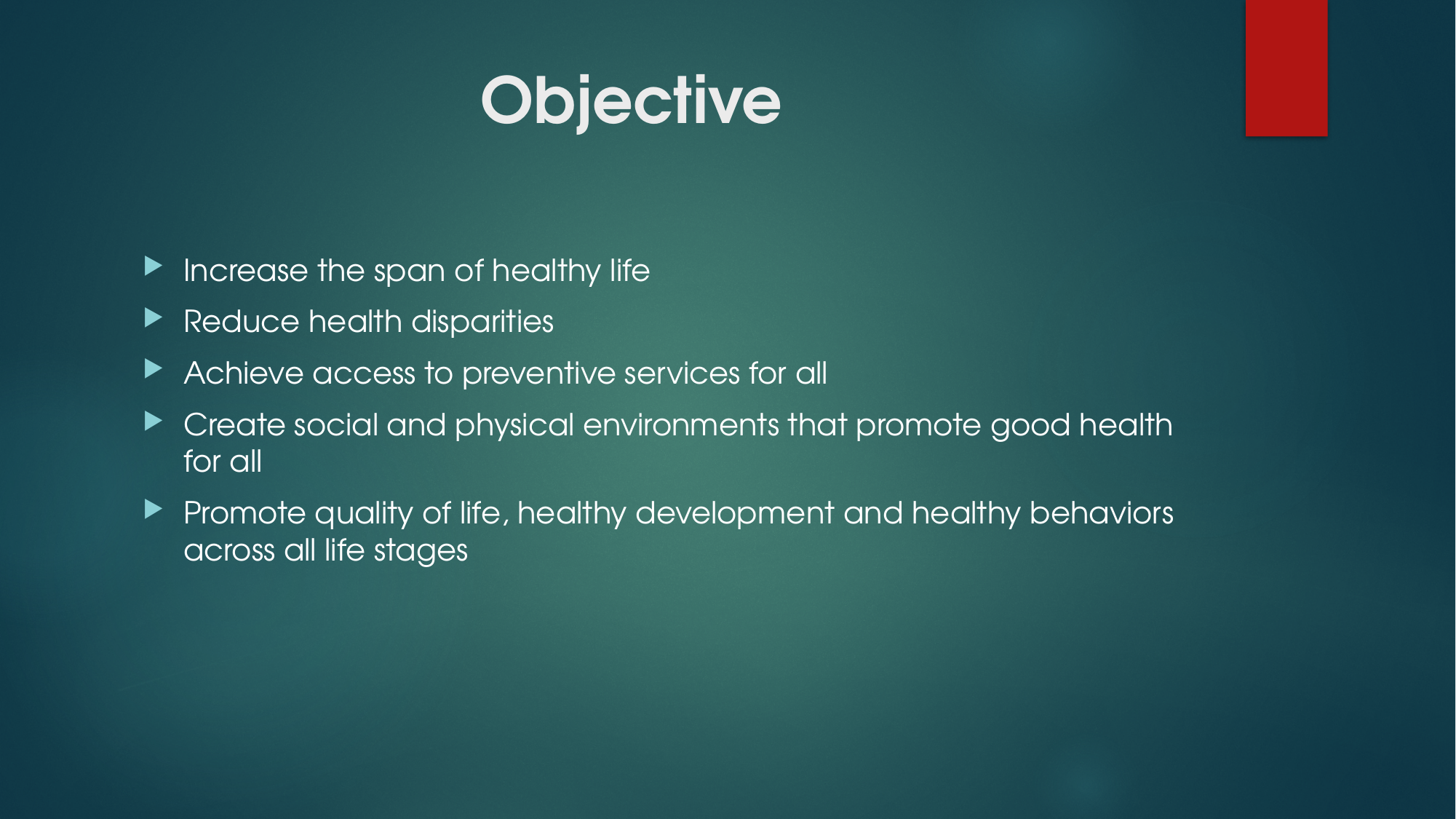

# Objective
Increase the span of healthy life
Reduce health disparities
Achieve access to preventive services for all
Create social and physical environments that promote good health for all
Promote quality of life, healthy development and healthy behaviors across all life stages